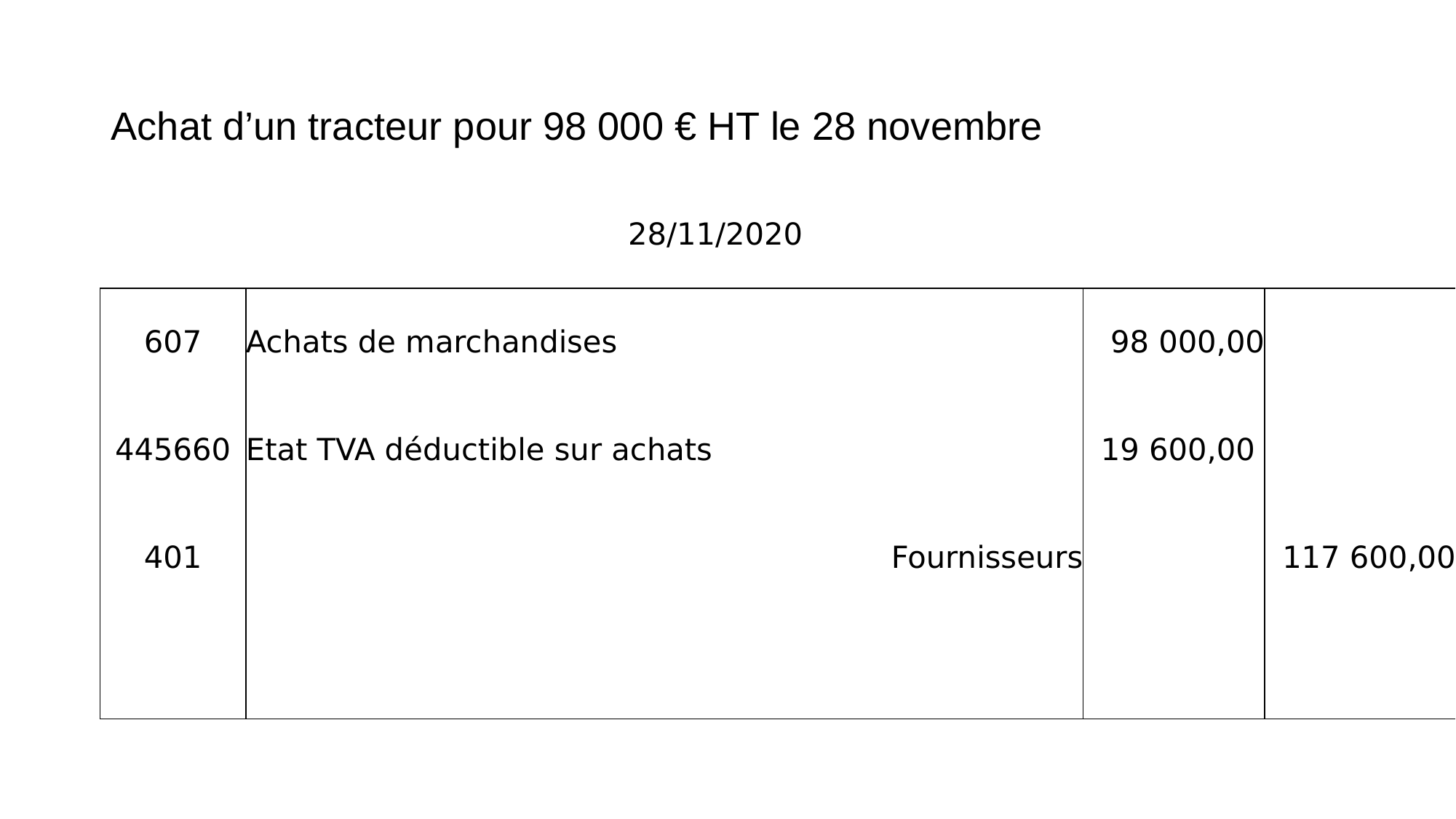

# Achat d’un tracteur pour 98 000 € HT le 28 novembre
|  |  | 28/11/2020 |  |  |  |
| --- | --- | --- | --- | --- | --- |
| 607 | Achats de marchandises |  |  | 98 000,00 |  |
| 445660 | Etat TVA déductible sur achats |  |  | 19 600,00 |  |
| 401 | Fournisseurs |  |  |  | 117 600,00 |
|  |  |  |  |  |  |